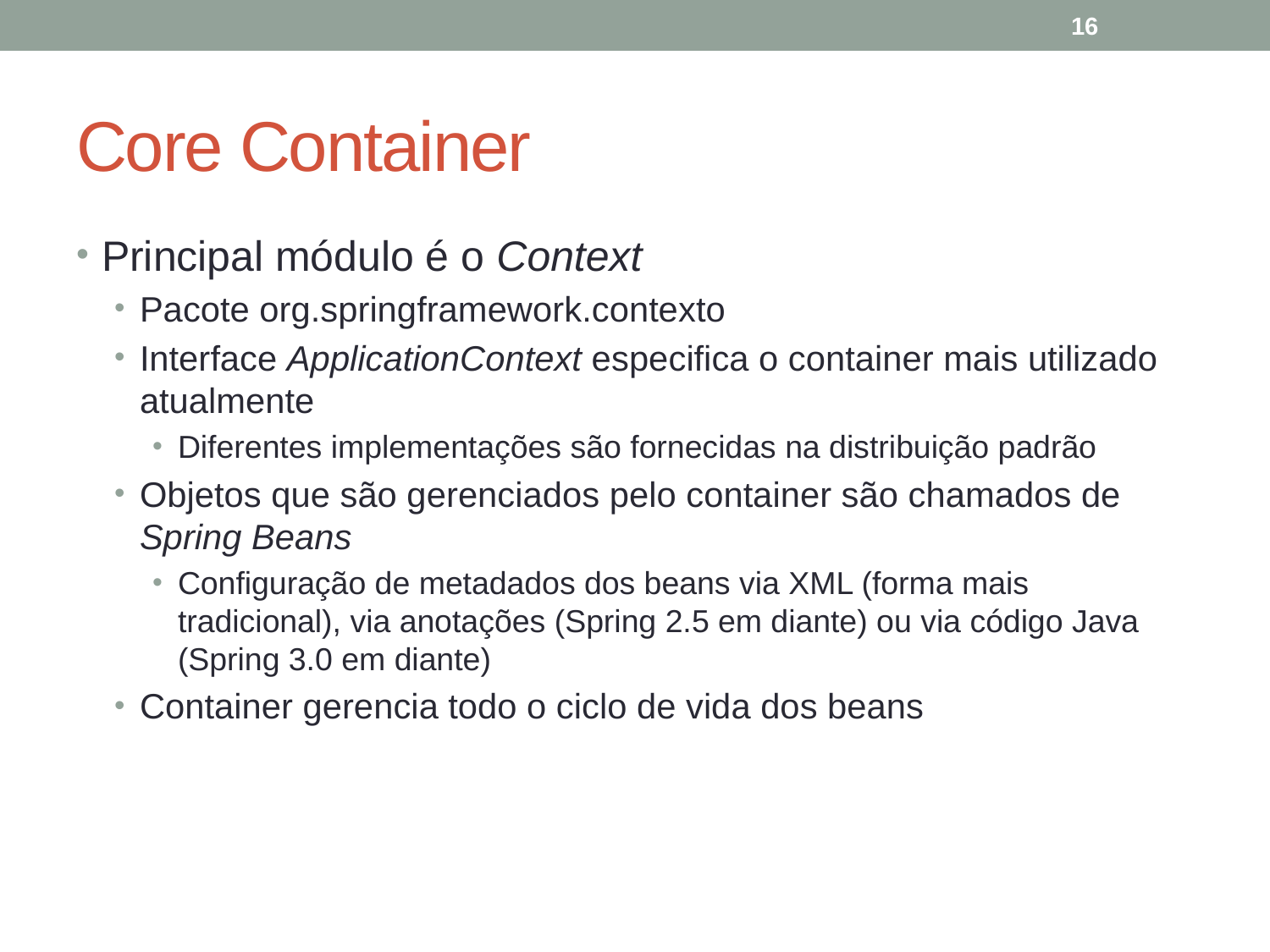

16
# Core Container
Principal módulo é o Context
Pacote org.springframework.contexto
Interface ApplicationContext especifica o container mais utilizado atualmente
Diferentes implementações são fornecidas na distribuição padrão
Objetos que são gerenciados pelo container são chamados de Spring Beans
Configuração de metadados dos beans via XML (forma mais tradicional), via anotações (Spring 2.5 em diante) ou via código Java (Spring 3.0 em diante)
Container gerencia todo o ciclo de vida dos beans